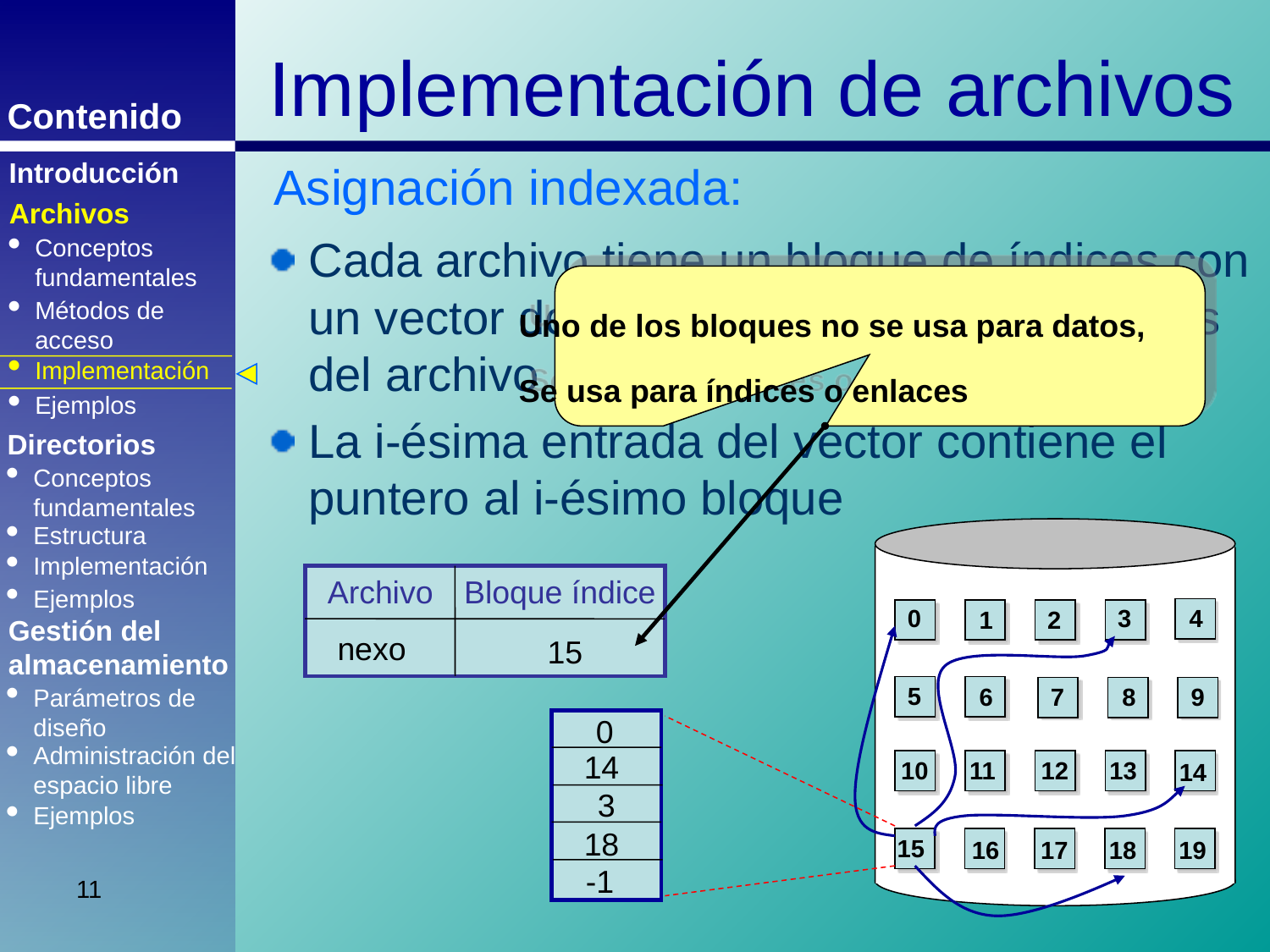

Implementación de archivos
Introducción
Asignación indexada:
Archivos
Cada archivo tiene un bloque de índices con un vector de las direcciones de los bloques del archivo
La i-ésima entrada del vector contiene el puntero al i-ésimo bloque
Conceptos fundamentales
Uno de los bloques no se usa para datos,
Se usa para índices o enlaces
Métodos de acceso
Implementación

Ejemplos
Directorios

Conceptos fundamentales
Estructura

Implementación

Archivo
Bloque índice

Ejemplos
3
0
4
1
2

Gestión del almacenamiento
nexo

15

5
6
7
8
9
Parámetros de diseño

0

Administración del espacio libre
14
10
11
12
13

14
3

Ejemplos
18
15

16

17

18

19

-1

11